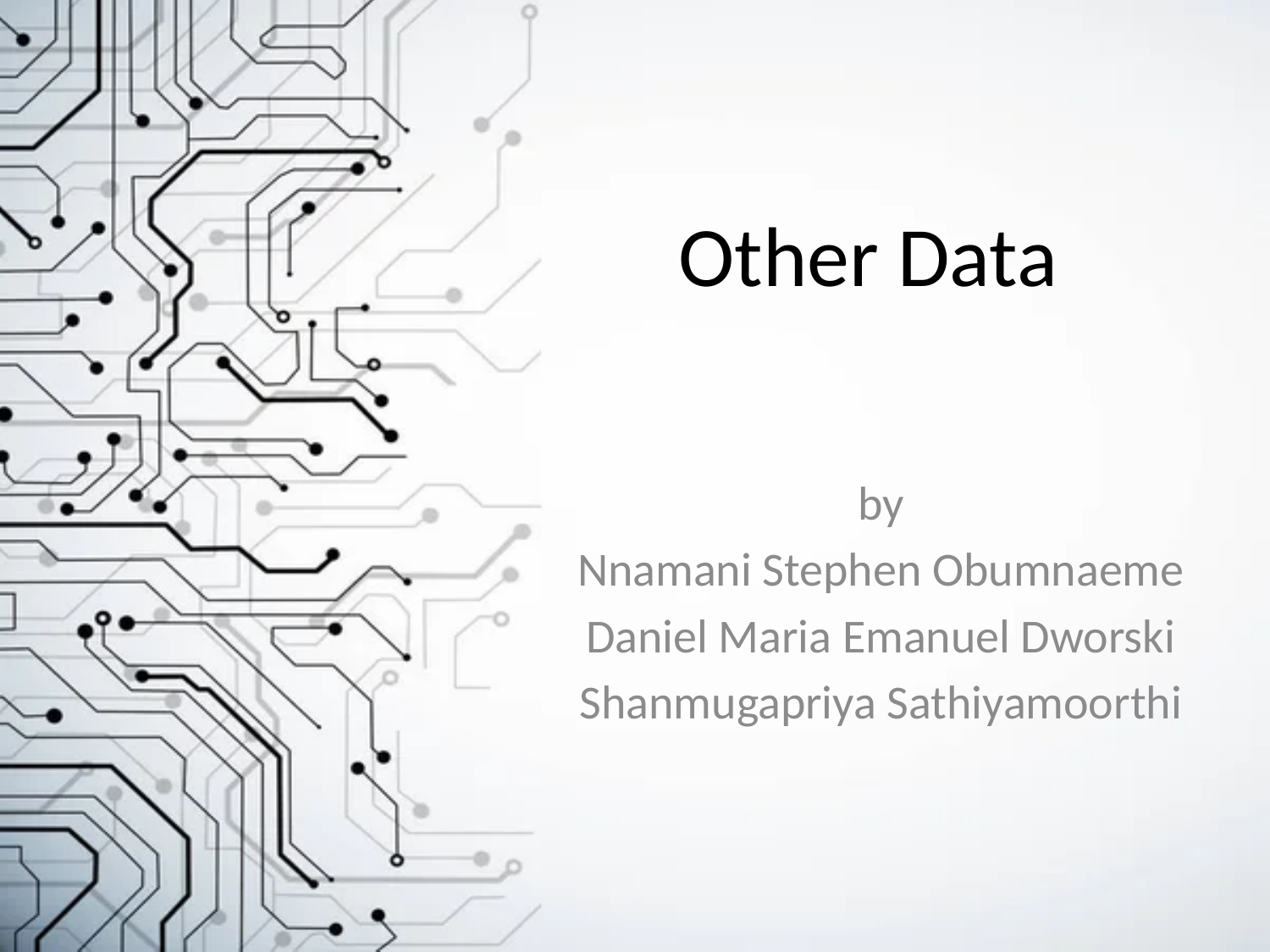

# Other Data
by
Nnamani Stephen Obumnaeme
Daniel Maria Emanuel Dworski
Shanmugapriya Sathiyamoorthi